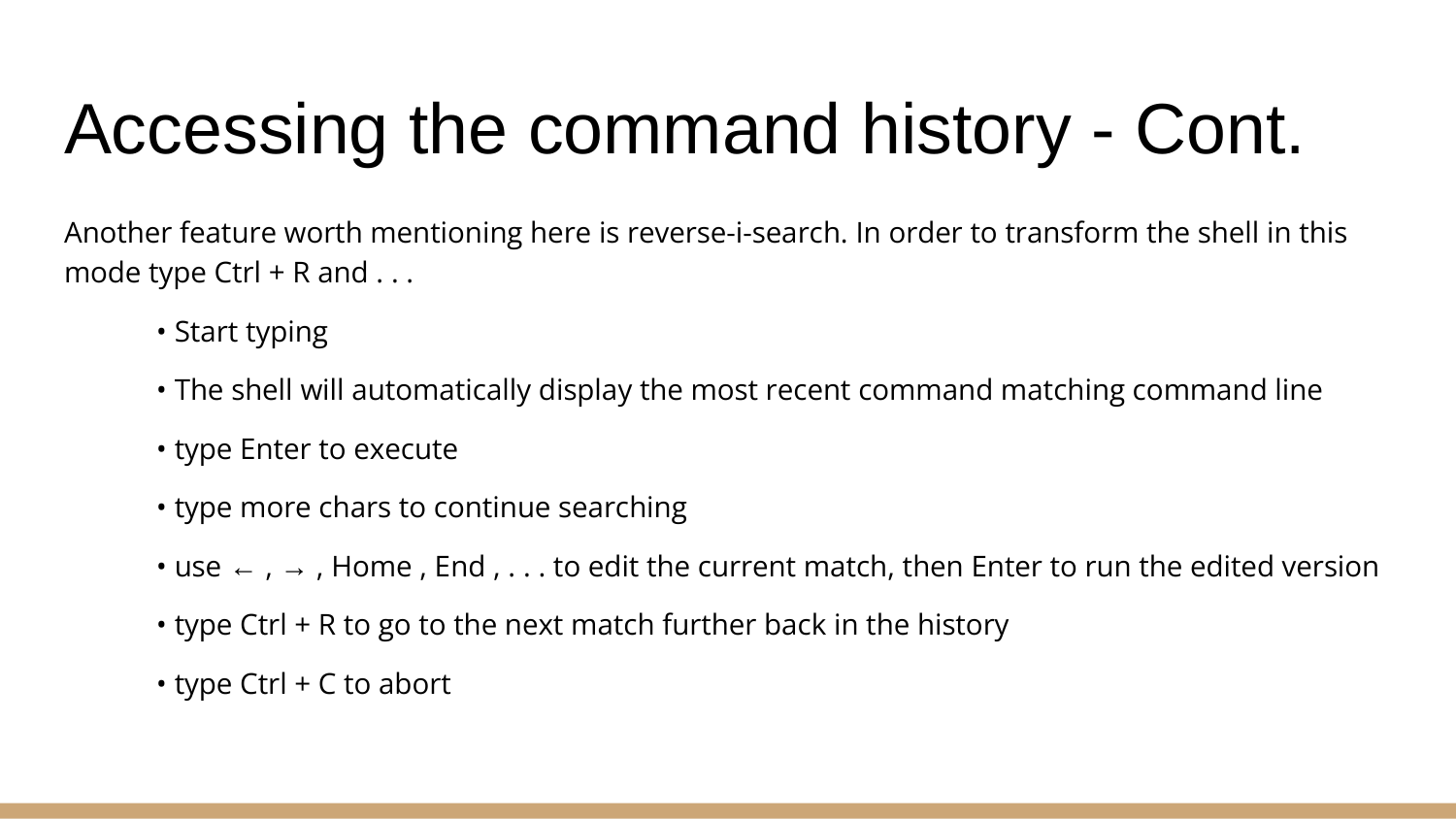

# Accessing the command history - Cont.
Another feature worth mentioning here is reverse-i-search. In order to transform the shell in this mode type Ctrl + R and . . .
• Start typing
• The shell will automatically display the most recent command matching command line
• type Enter to execute
• type more chars to continue searching
• use ← , → , Home , End , . . . to edit the current match, then Enter to run the edited version
• type Ctrl + R to go to the next match further back in the history
• type Ctrl + C to abort